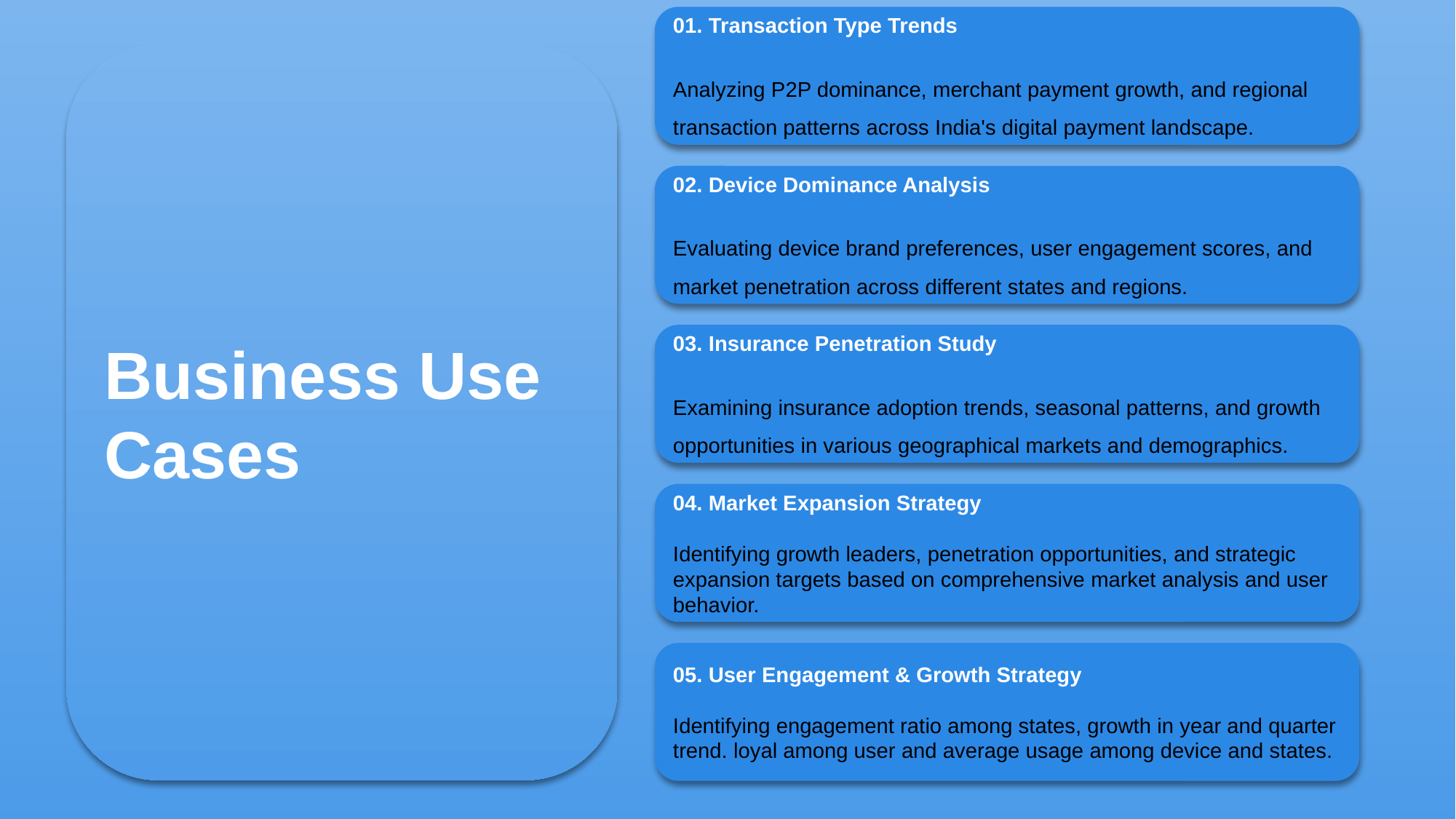

01. Transaction Type Trends

Analyzing P2P dominance, merchant payment growth, and regional transaction patterns across India's digital payment landscape.
Business Use Cases
02. Device Dominance Analysis

Evaluating device brand preferences, user engagement scores, and market penetration across different states and regions.
03. Insurance Penetration Study

Examining insurance adoption trends, seasonal patterns, and growth opportunities in various geographical markets and demographics.
04. Market Expansion Strategy

Identifying growth leaders, penetration opportunities, and strategic expansion targets based on comprehensive market analysis and user behavior.
05. User Engagement & Growth Strategy

Identifying engagement ratio among states, growth in year and quarter trend. loyal among user and average usage among device and states.